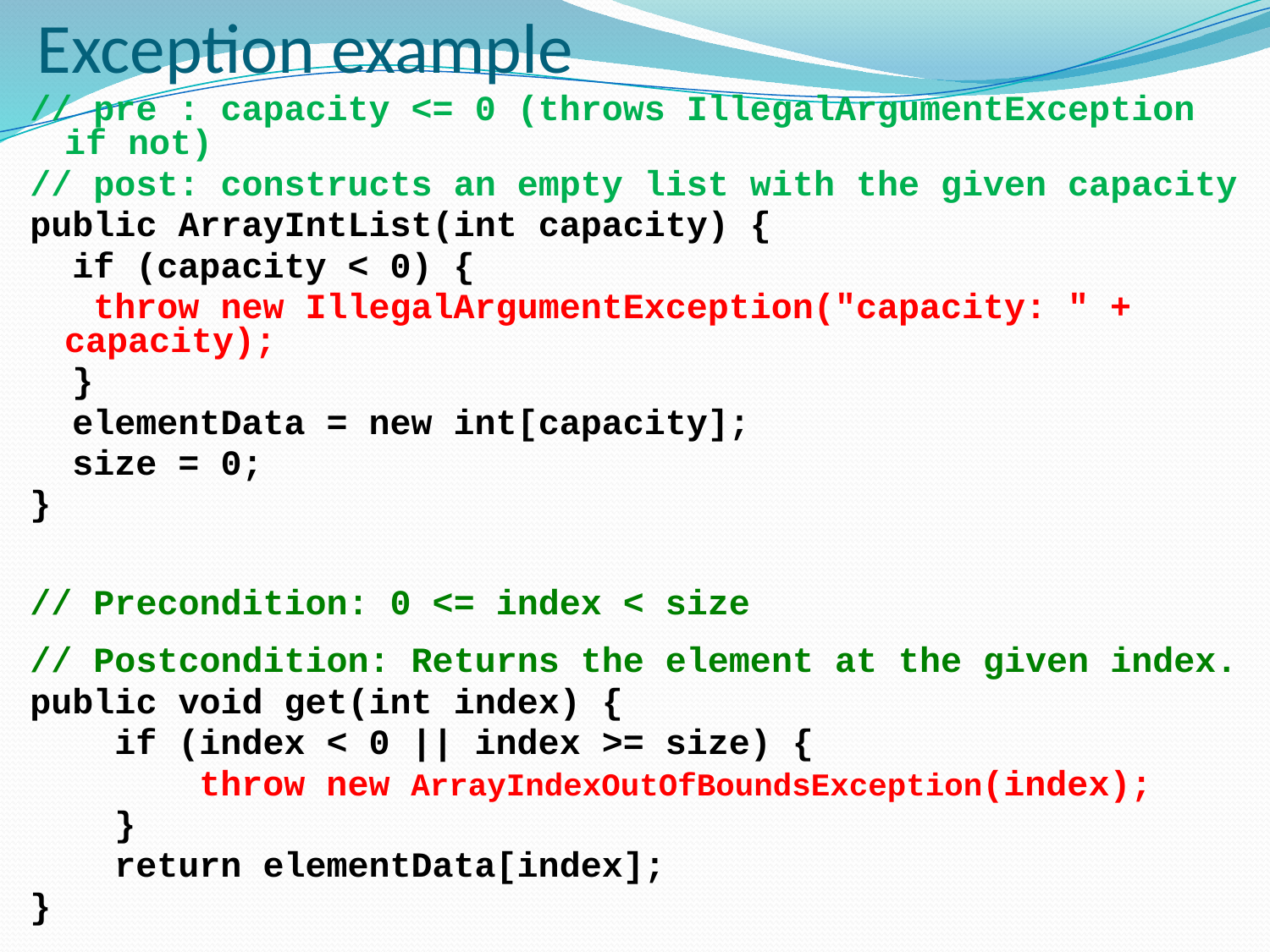

# Exception example
// pre : capacity <= 0 (throws IllegalArgumentException if not)
// post: constructs an empty list with the given capacity
public ArrayIntList(int capacity) {
  if (capacity < 0) {
   throw new IllegalArgumentException("capacity: " +    capacity);
  }
  elementData = new int[capacity];
  size = 0;
}

// Precondition: 0 <= index < size
// Postcondition: Returns the element at the given index.
public void get(int index) {
    if (index < 0 || index >= size) {
        throw new ArrayIndexOutOfBoundsException(index);
    }
    return elementData[index];
}